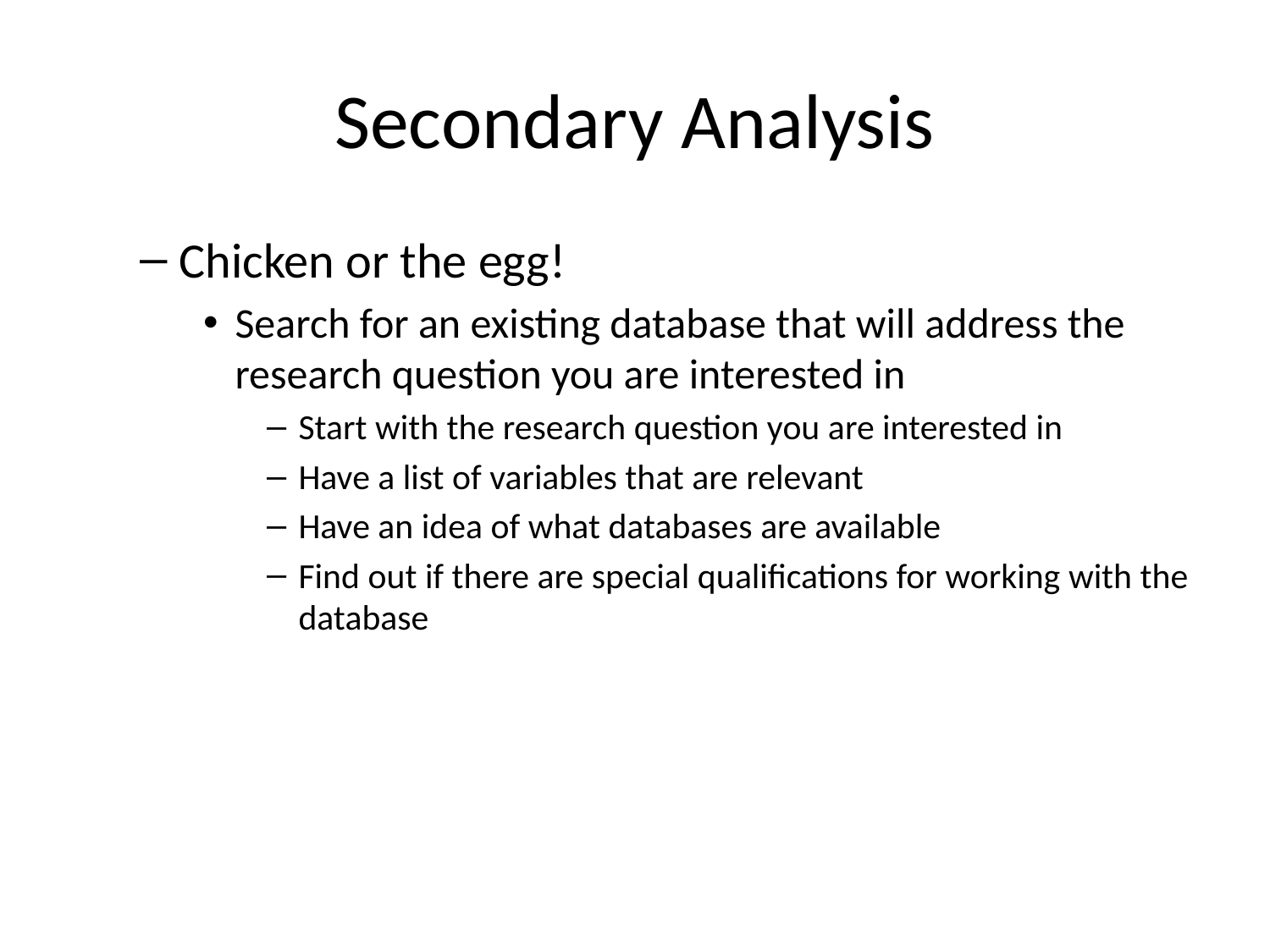

# Secondary Analysis
Chicken or the egg!
Search for an existing database that will address the research question you are interested in
Start with the research question you are interested in
Have a list of variables that are relevant
Have an idea of what databases are available
Find out if there are special qualifications for working with the database